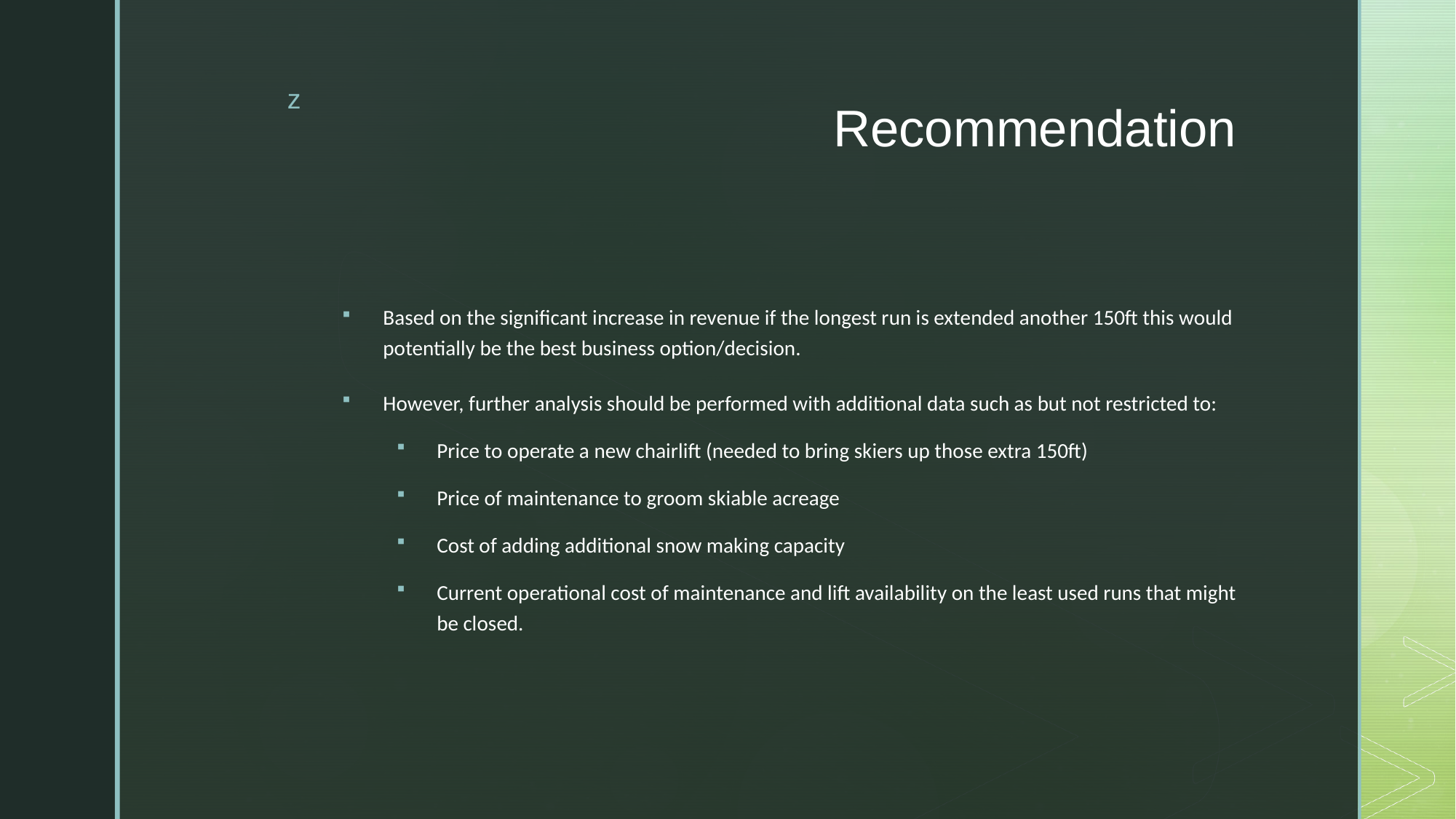

# Recommendation
Based on the significant increase in revenue if the longest run is extended another 150ft this would potentially be the best business option/decision.
However, further analysis should be performed with additional data such as but not restricted to:
Price to operate a new chairlift (needed to bring skiers up those extra 150ft)
Price of maintenance to groom skiable acreage
Cost of adding additional snow making capacity
Current operational cost of maintenance and lift availability on the least used runs that might be closed.